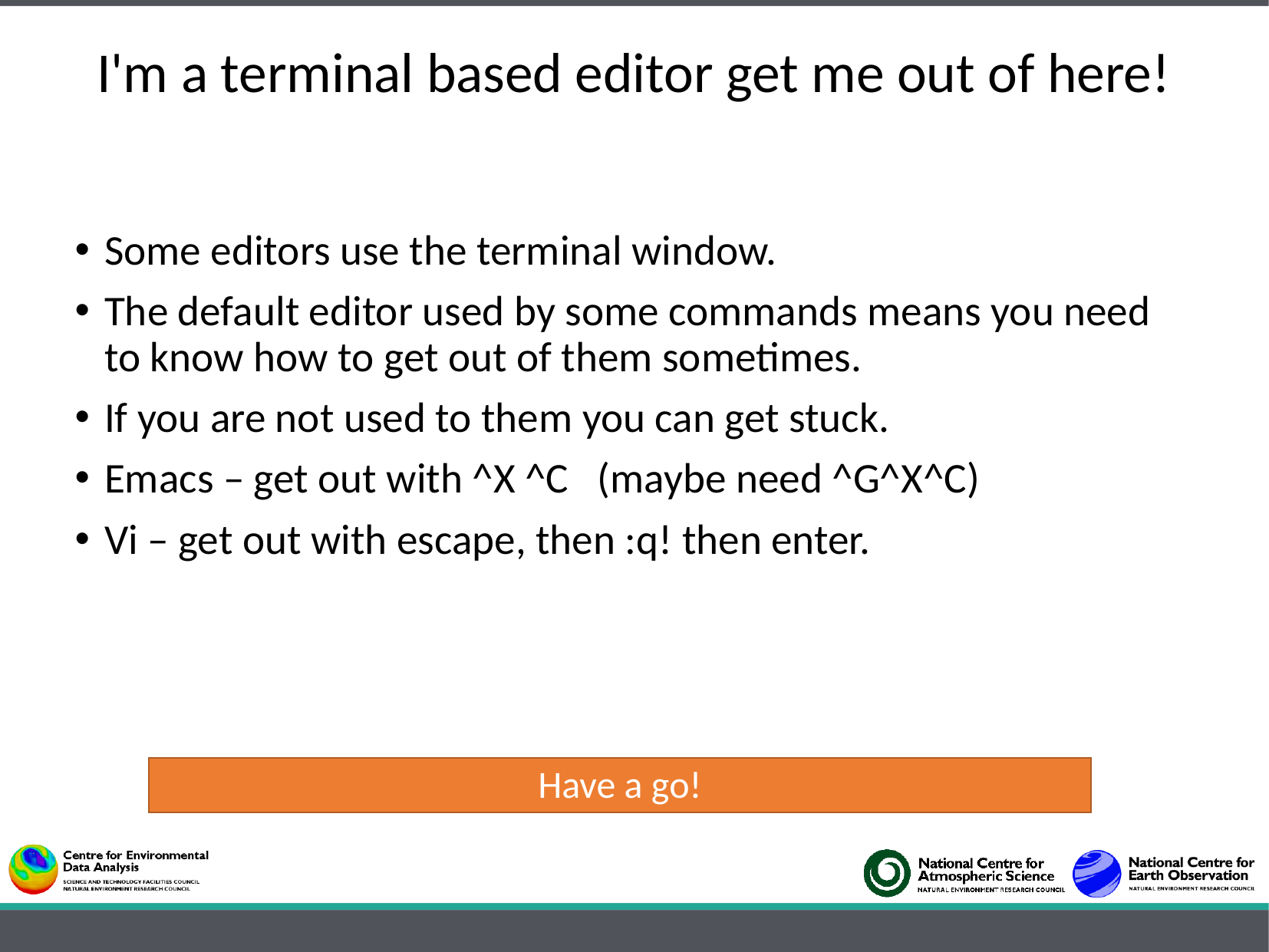

# I'm a terminal based editor get me out of here!
Some editors use the terminal window.
The default editor used by some commands means you need to know how to get out of them sometimes.
If you are not used to them you can get stuck.
Emacs – get out with ^X ^C   (maybe need ^G^X^C)
Vi – get out with escape, then :q! then enter.

Have a go!